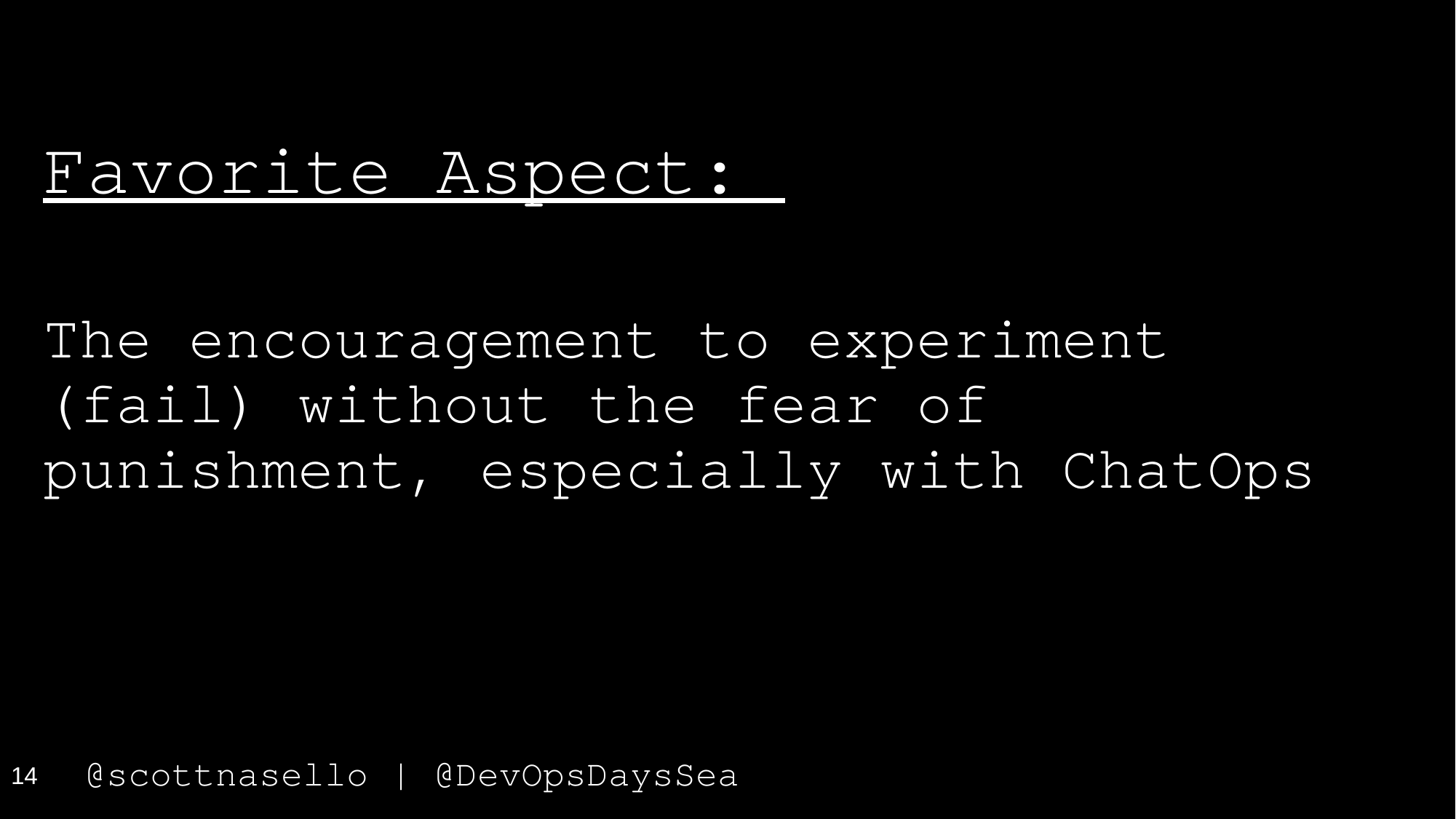

Favorite Aspect:

The encouragement to experiment (fail) without the fear of punishment, especially with ChatOps

14